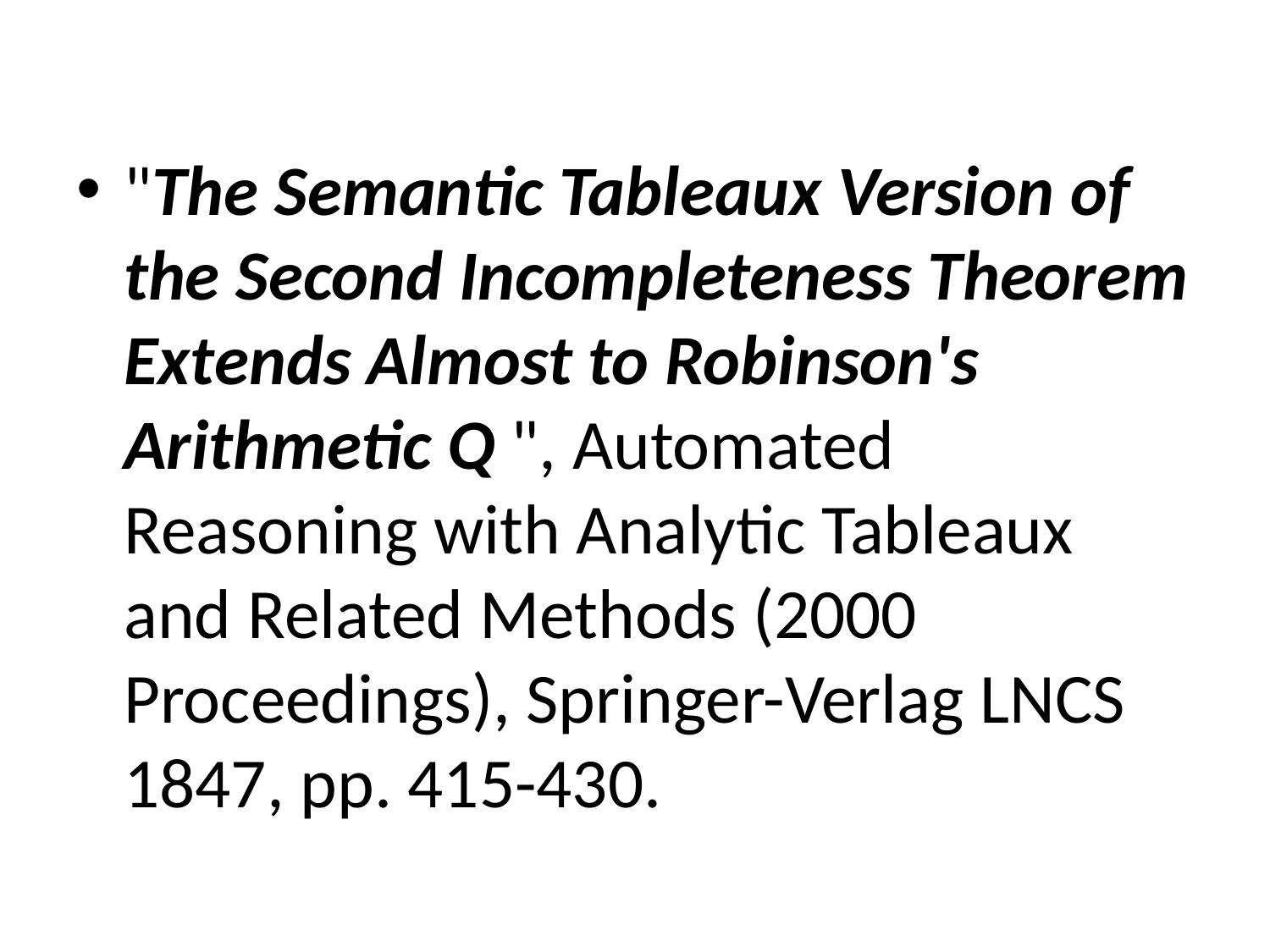

#
"The Semantic Tableaux Version of the Second Incompleteness Theorem Extends Almost to Robinson's Arithmetic Q ", Automated Reasoning with Analytic Tableaux and Related Methods (2000 Proceedings), Springer-Verlag LNCS 1847, pp. 415-430.